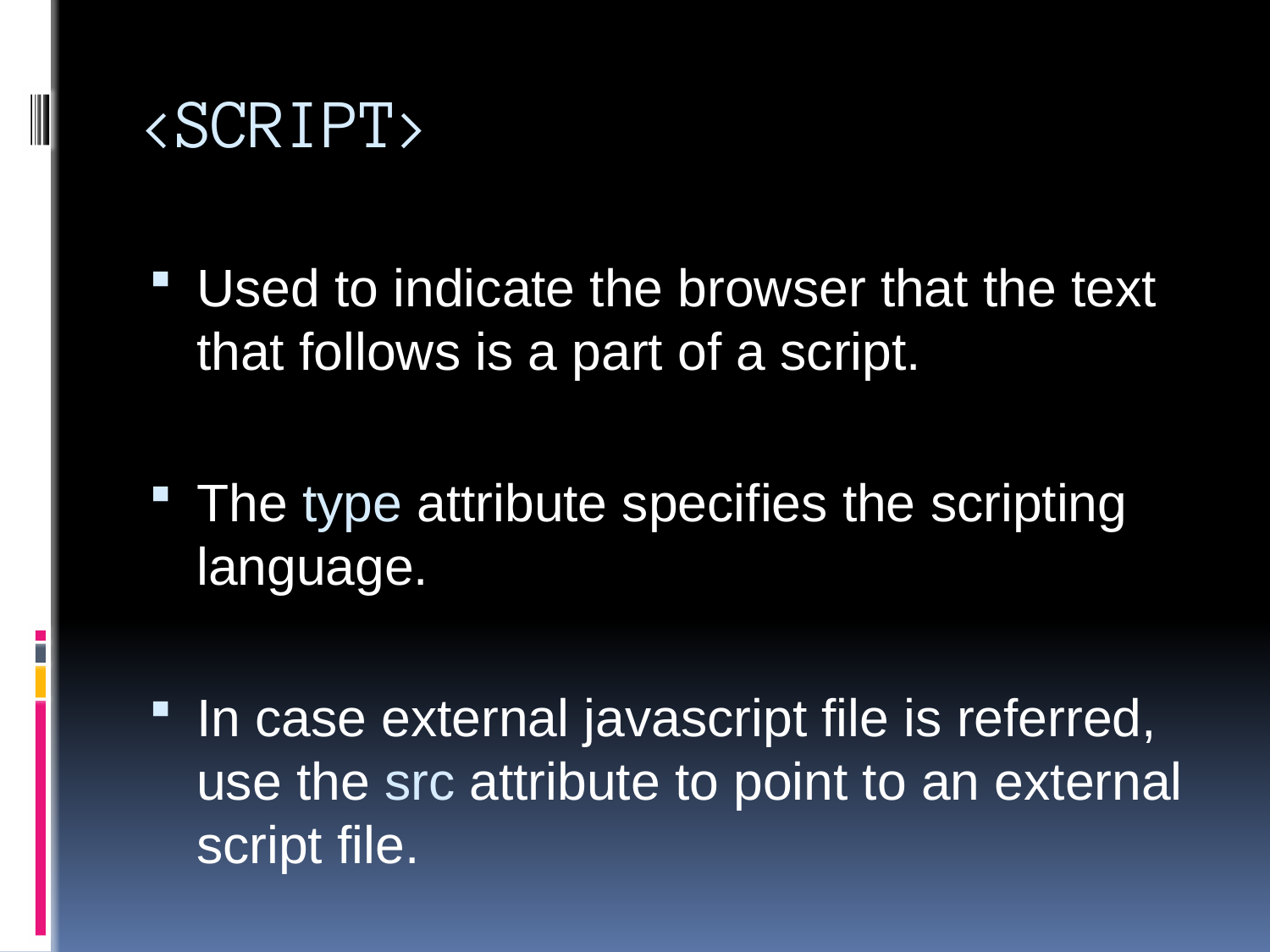

# <SCRIPT>
Used to indicate the browser that the text that follows is a part of a script.

The type attribute specifies the scripting language.

In case external javascript file is referred, use the src attribute to point to an external script file.